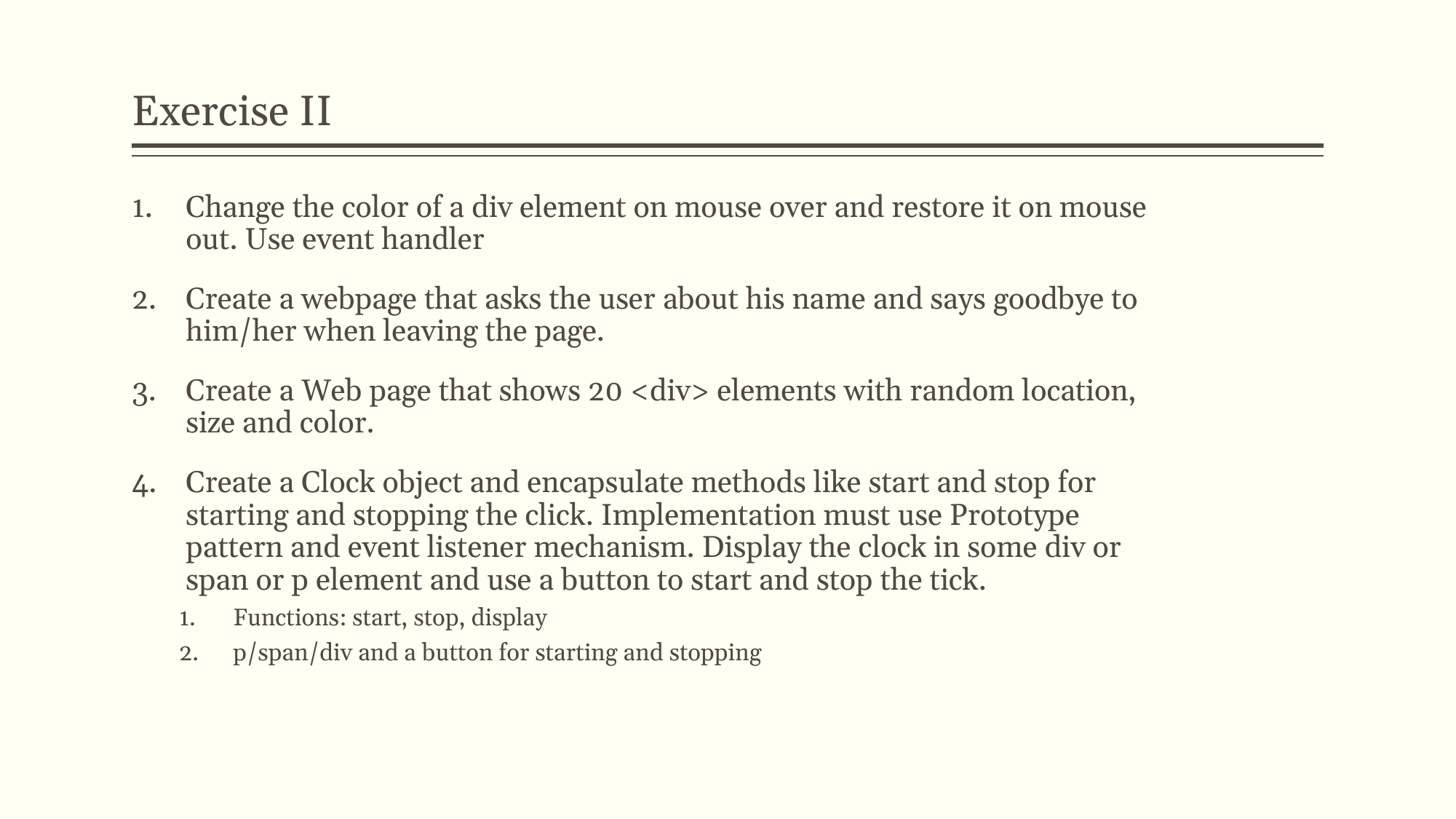

# Exercise II
Change the color of a div element on mouse over and restore it on mouse out. Use event handler
Create a webpage that asks the user about his name and says goodbye to him/her when leaving the page.
Create a Web page that shows 20 <div> elements with random location, size and color.
Create a Clock object and encapsulate methods like start and stop for starting and stopping the click. Implementation must use Prototype pattern and event listener mechanism. Display the clock in some div or span or p element and use a button to start and stop the tick.
Functions: start, stop, display
p/span/div and a button for starting and stopping